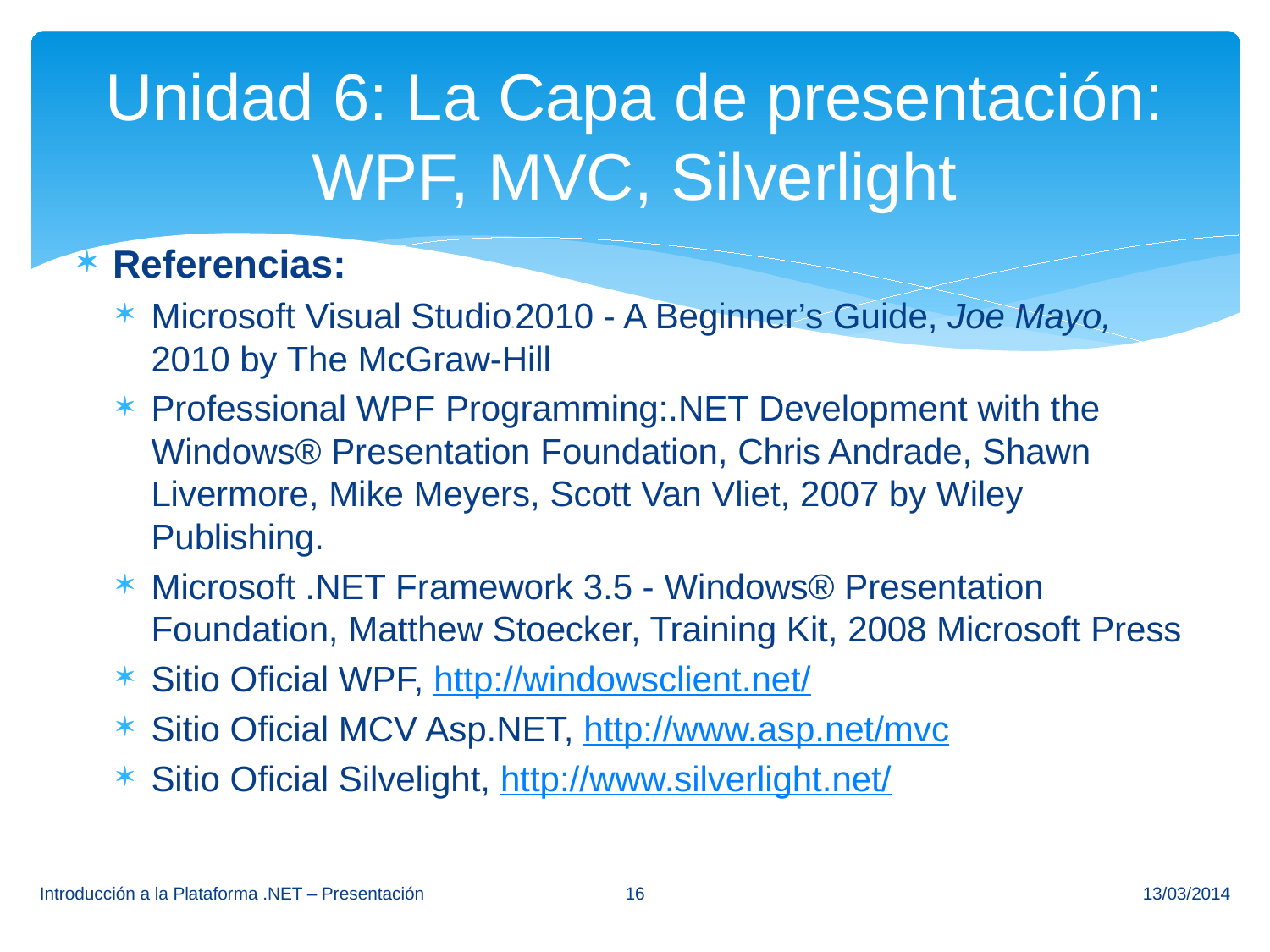

# Unidad 6: La Capa de presentación: WPF, MVC, Silverlight
Referencias:
Microsoft Visual Studio® 2010 - A Beginner’s Guide, Joe Mayo, 2010 by The McGraw-Hill
Professional WPF Programming:.NET Development with the Windows® Presentation Foundation, Chris Andrade, Shawn Livermore, Mike Meyers, Scott Van Vliet, 2007 by Wiley Publishing.
Microsoft .NET Framework 3.5 - Windows® Presentation Foundation, Matthew Stoecker, Training Kit, 2008 Microsoft Press
Sitio Oficial WPF, http://windowsclient.net/
Sitio Oficial MCV Asp.NET, http://www.asp.net/mvc
Sitio Oficial Silvelight, http://www.silverlight.net/
16
Introducción a la Plataforma .NET – Presentación
13/03/2014